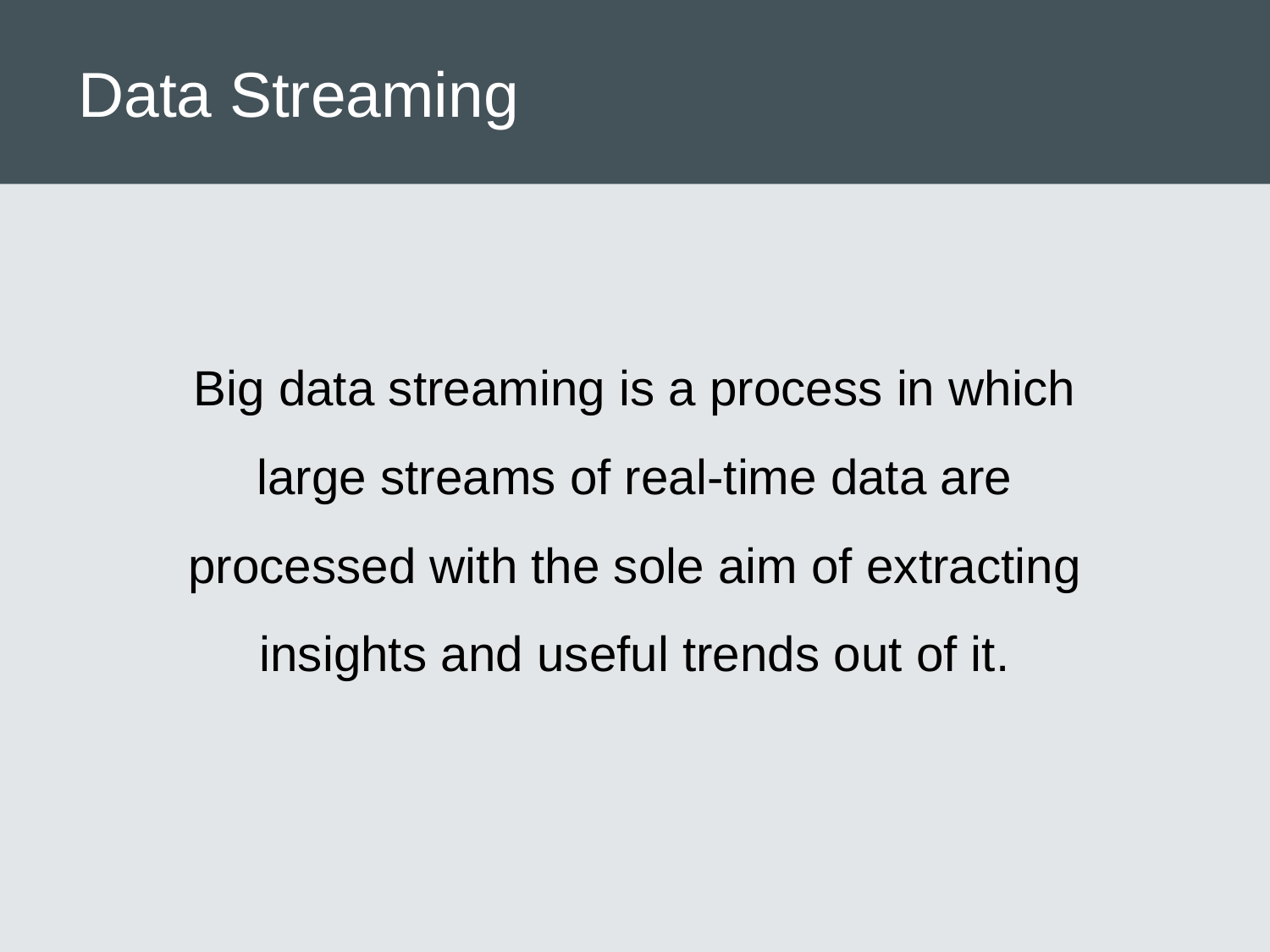

# Data Streaming
Big data streaming is a process in which large streams of real-time data are processed with the sole aim of extracting insights and useful trends out of it.